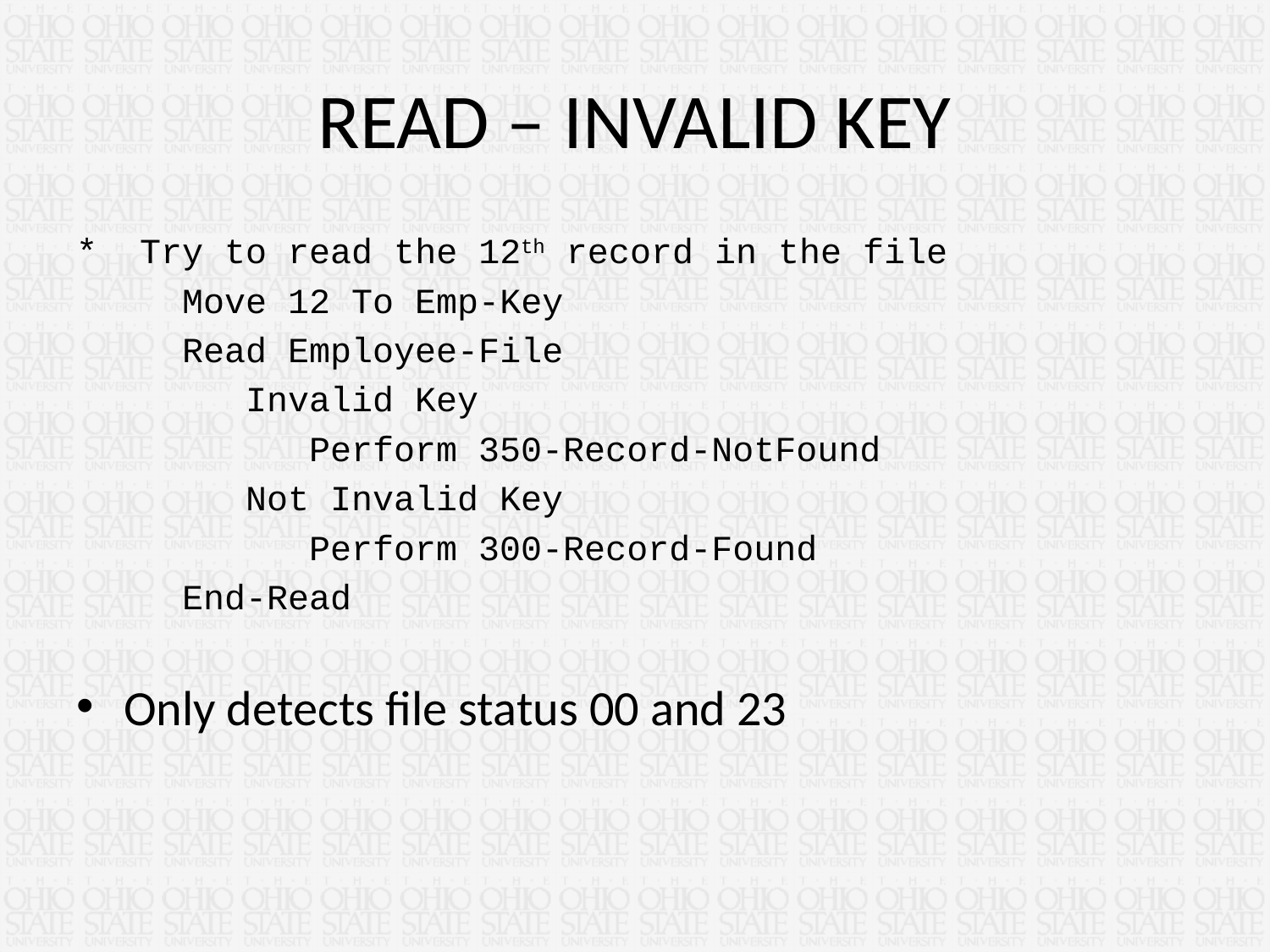

# READ – INVALID KEY
*  Try to read the 12th record in the file
     Move 12 To Emp-Key
     Read Employee-File
        Invalid Key
           Perform 350-Record-NotFound
        Not Invalid Key
           Perform 300-Record-Found
     End-Read

Only detects file status 00 and 23